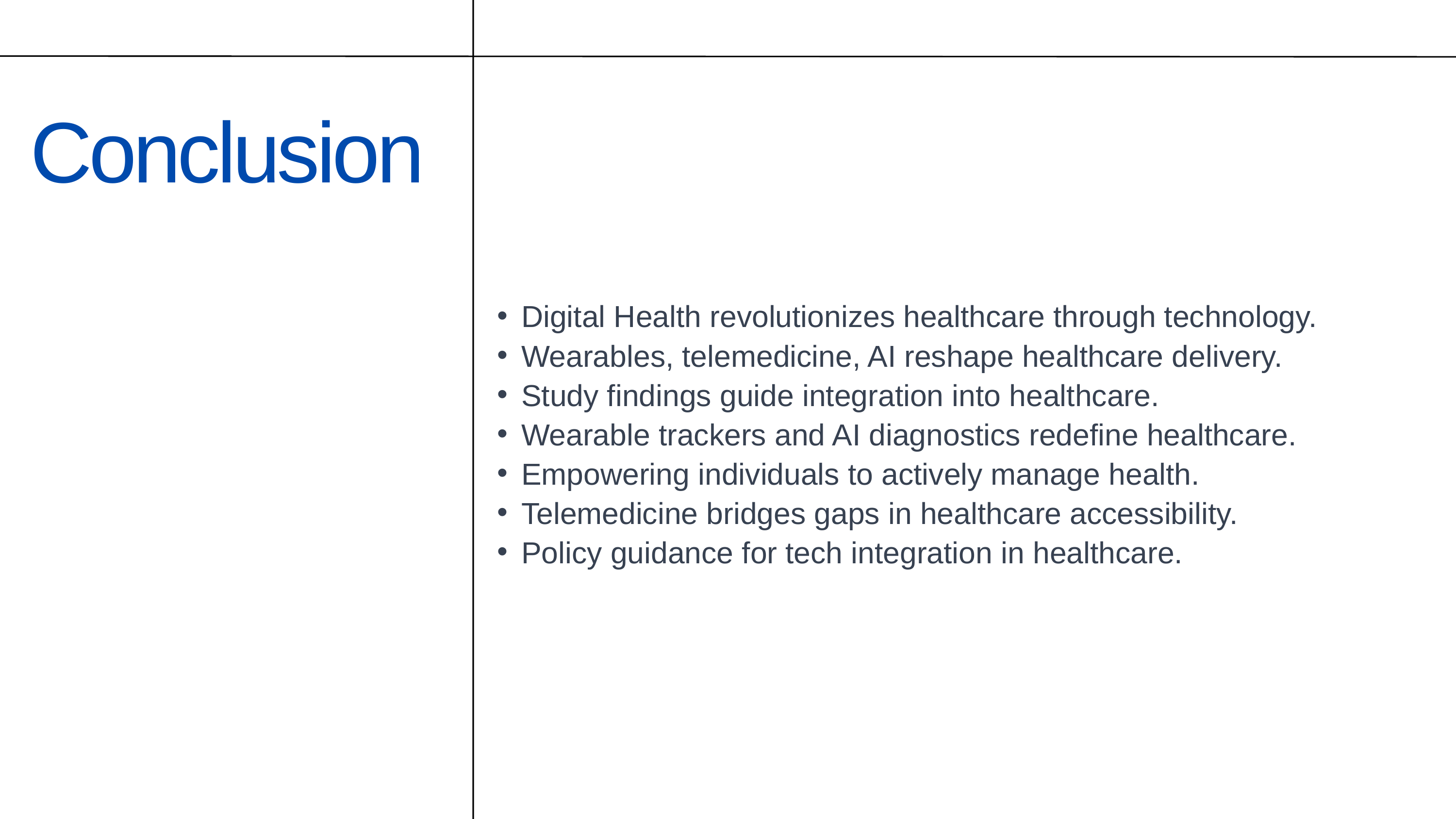

Conclusion
Digital Health revolutionizes healthcare through technology.
Wearables, telemedicine, AI reshape healthcare delivery.
Study findings guide integration into healthcare.
Wearable trackers and AI diagnostics redefine healthcare.
Empowering individuals to actively manage health.
Telemedicine bridges gaps in healthcare accessibility.
Policy guidance for tech integration in healthcare.